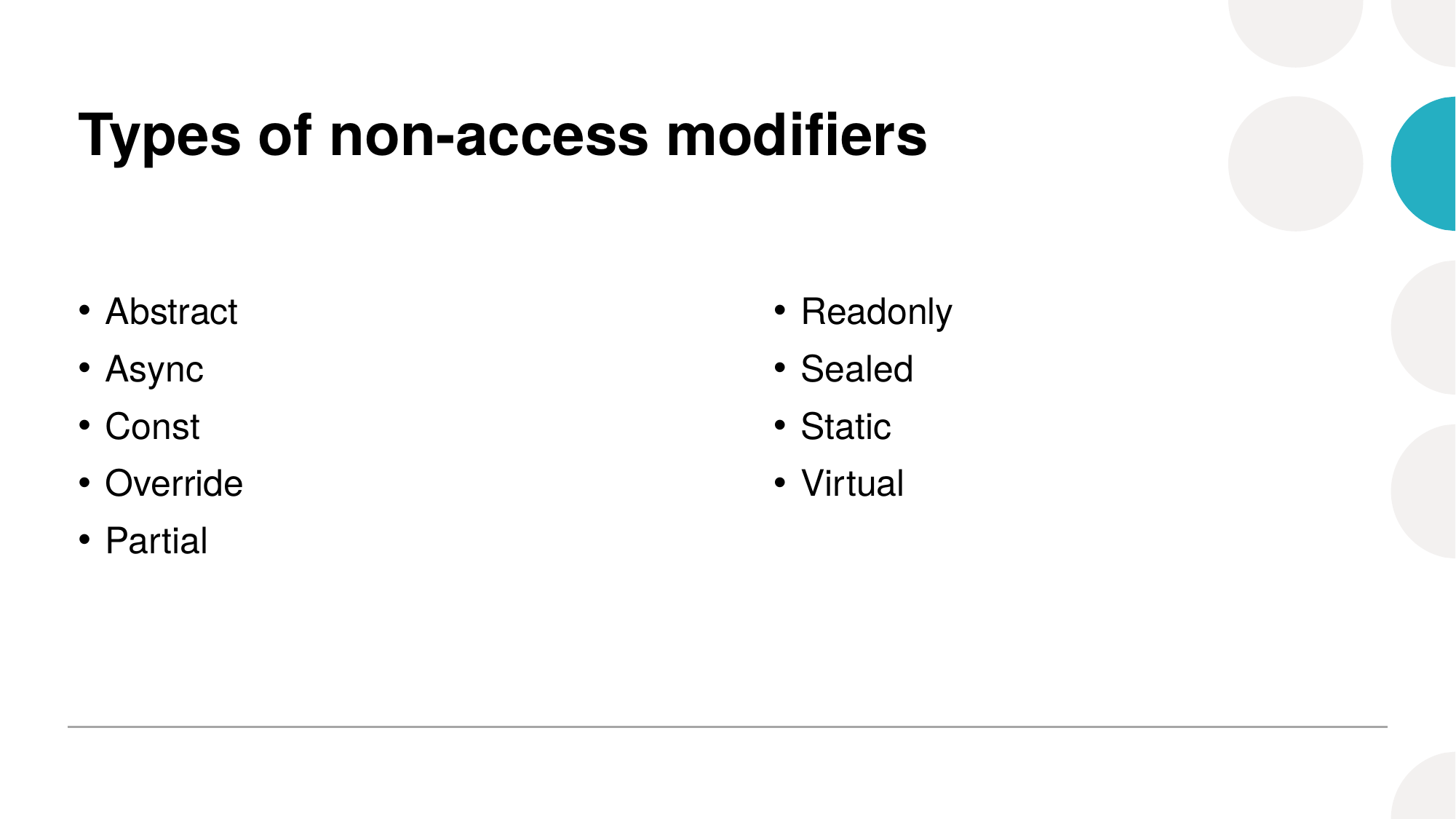

# Types of non-access modifiers
Abstract
Async
Const
Override
Partial

Readonly
Sealed
Static
Virtual